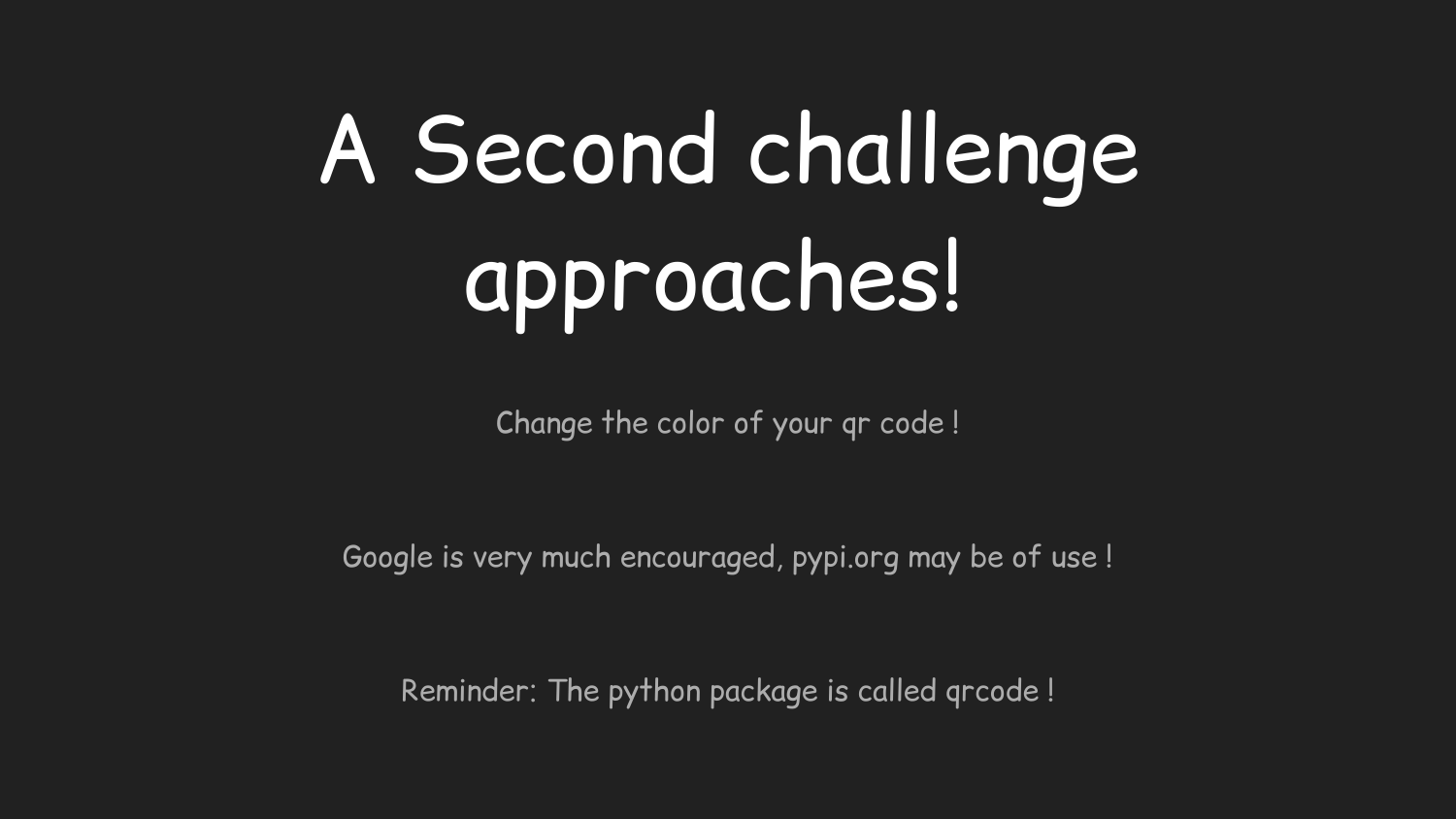

# A Second challenge approaches!

Change the color of your qr code !

Google is very much encouraged, pypi.org may be of use !

Reminder: The python package is called qrcode !